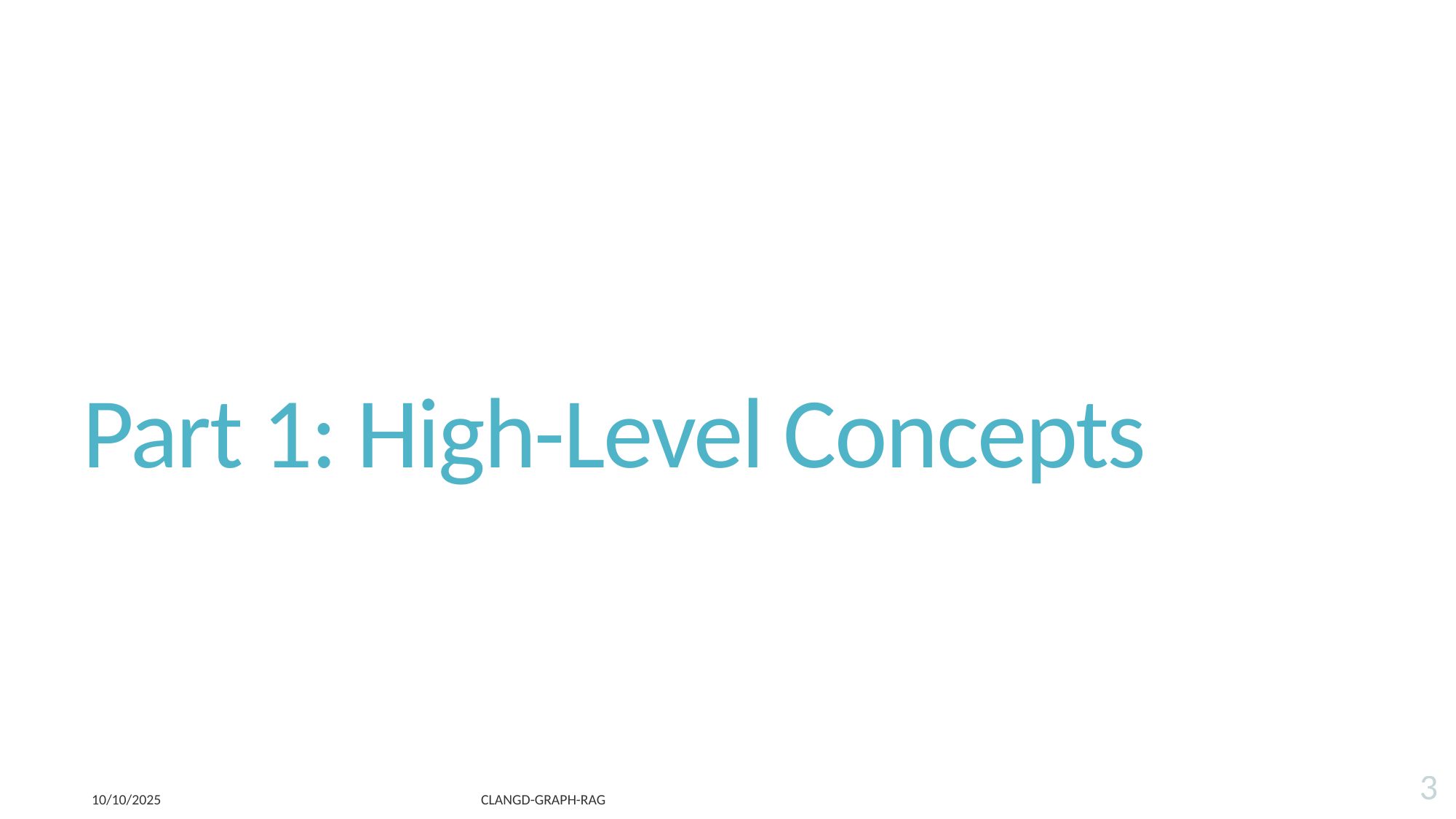

# Part 1: High-Level Concepts

3
10/10/2025
clangd-graph-rag